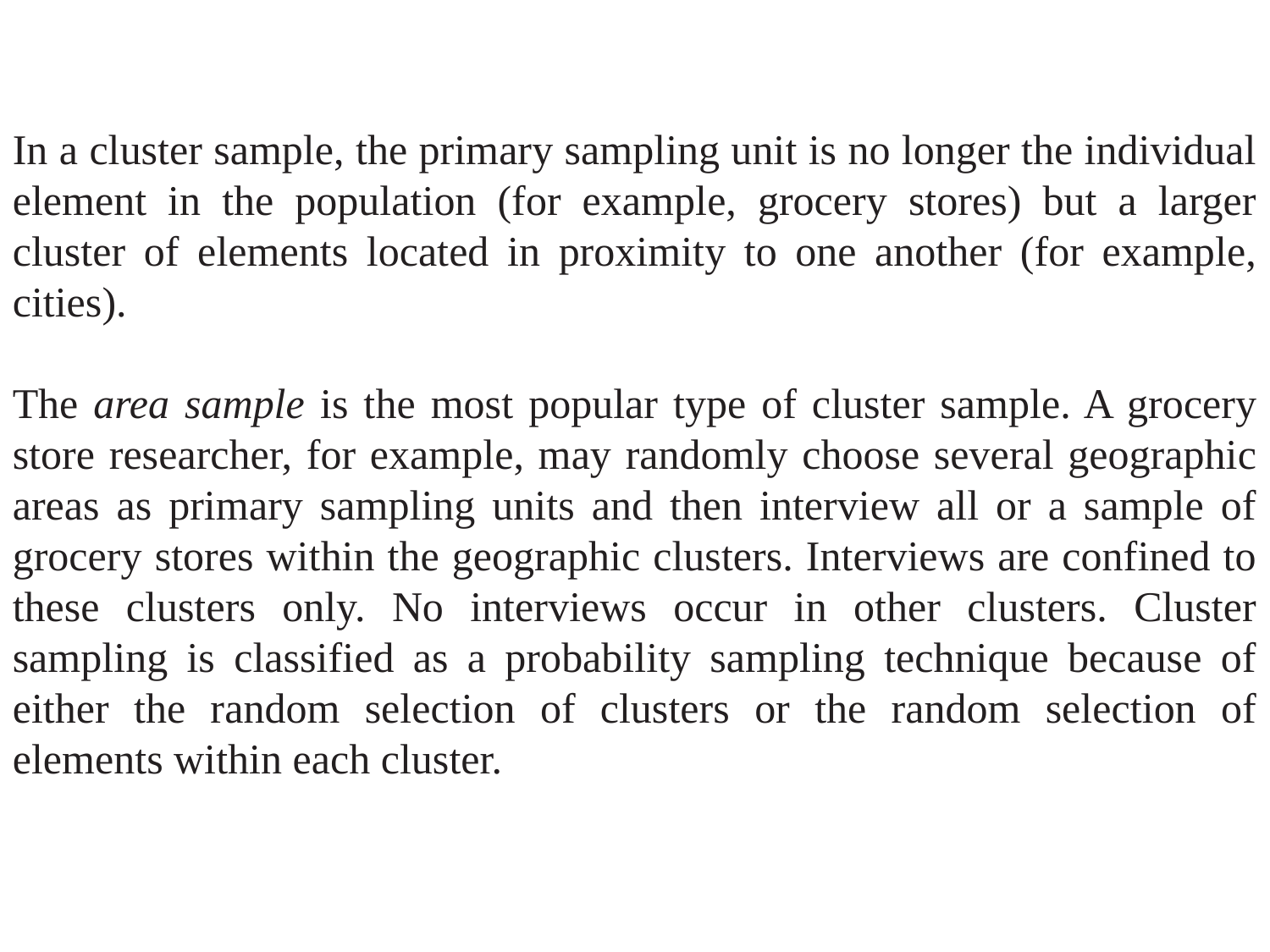

In a cluster sample, the primary sampling unit is no longer the individual element in the population (for example, grocery stores) but a larger cluster of elements located in proximity to one another (for example, cities).

The area sample is the most popular type of cluster sample. A grocery store researcher, for example, may randomly choose several geographic areas as primary sampling units and then interview all or a sample of grocery stores within the geographic clusters. Interviews are confined to these clusters only. No interviews occur in other clusters. Cluster sampling is classified as a probability sampling technique because of either the random selection of clusters or the random selection of elements within each cluster.